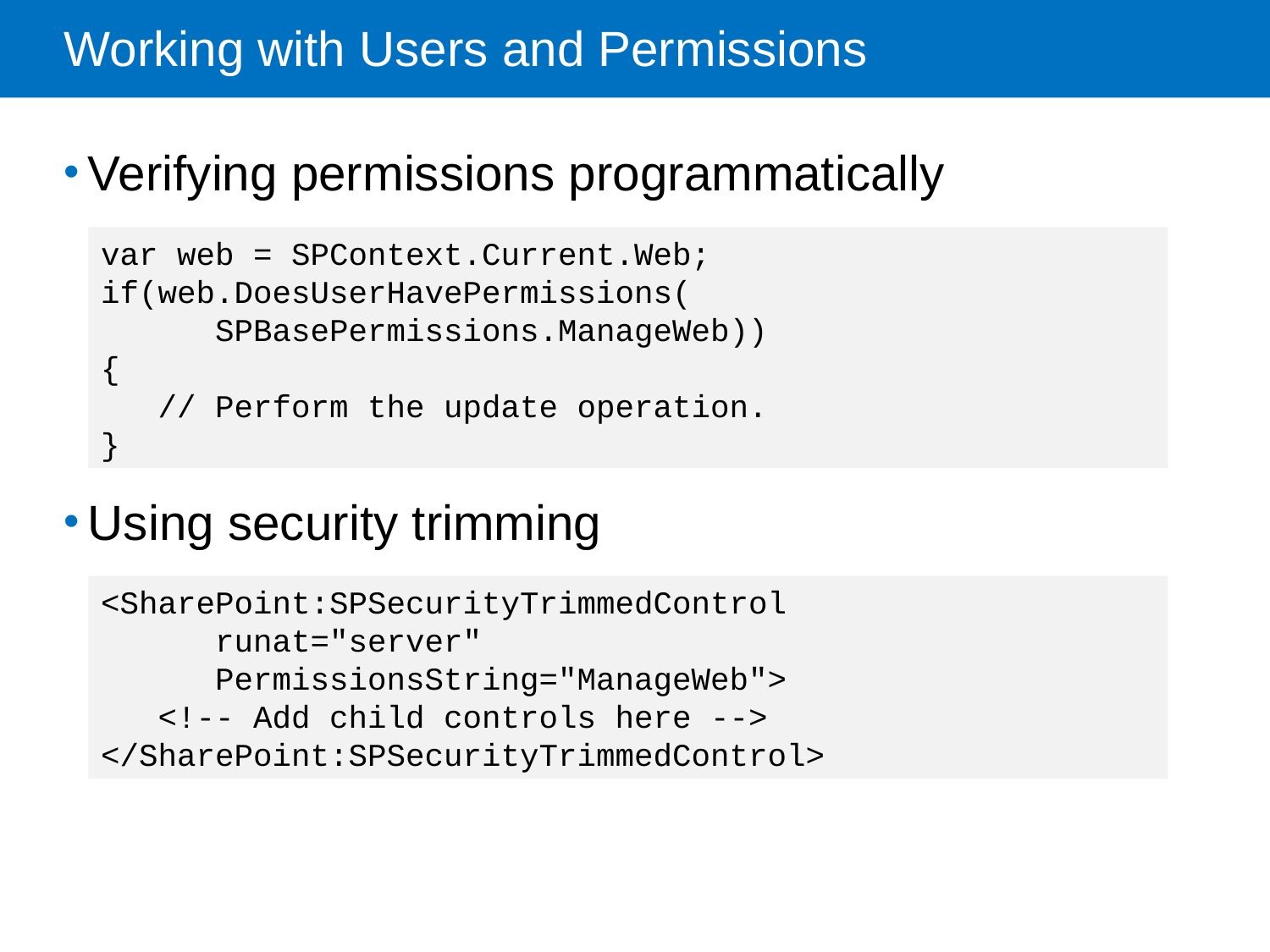

# Working with Users and Permissions
Verifying permissions programmatically

Using security trimming
var web = SPContext.Current.Web;
if(web.DoesUserHavePermissions(
      SPBasePermissions.ManageWeb))
{
   // Perform the update operation.
}
<SharePoint:SPSecurityTrimmedControl
      runat="server"
      PermissionsString="ManageWeb">
   <!-- Add child controls here -->
</SharePoint:SPSecurityTrimmedControl>